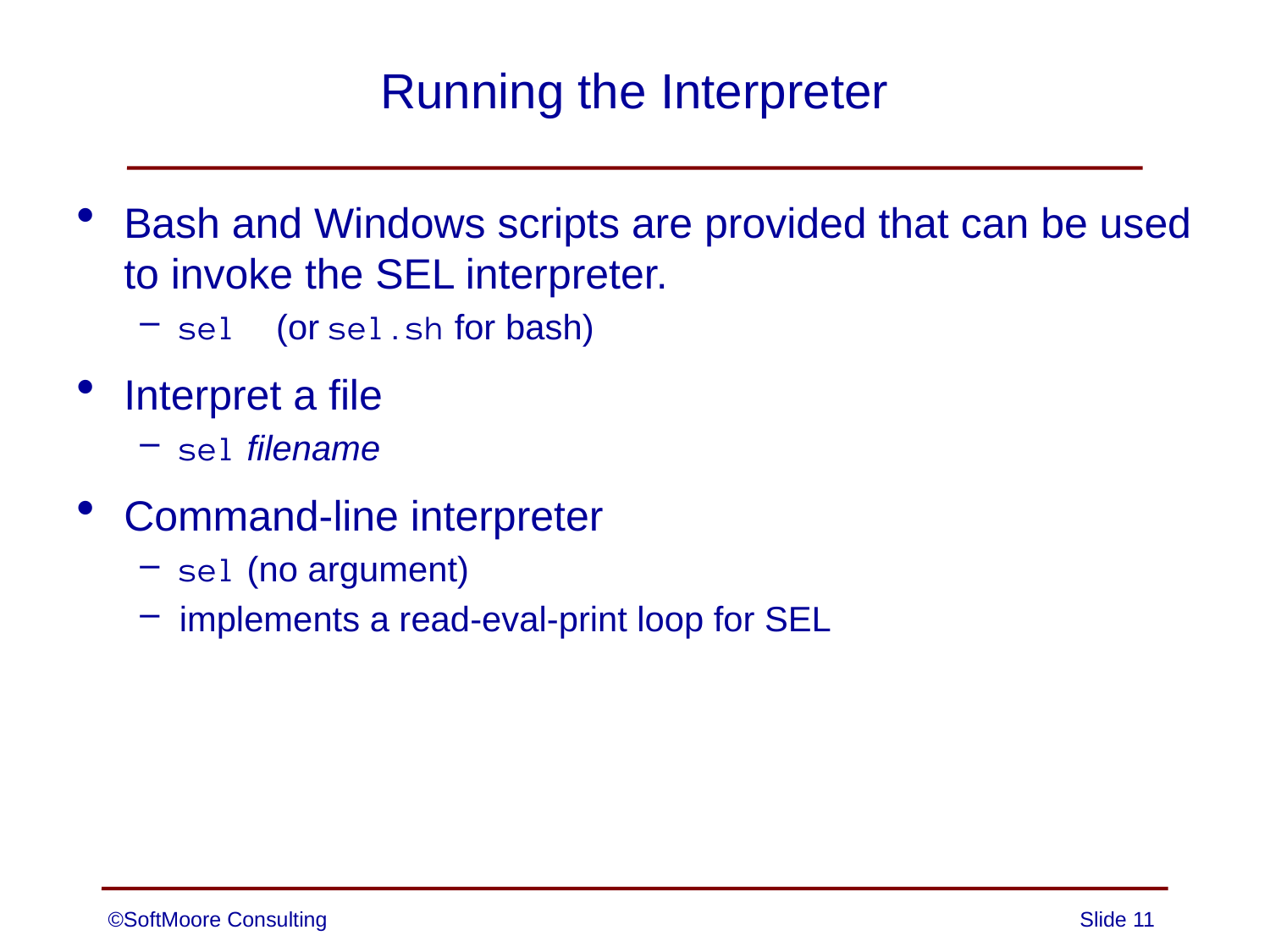

# Running the Interpreter
Bash and Windows scripts are provided that can be used to invoke the SEL interpreter.
sel    (or sel.sh for bash)
Interpret a file
sel filename
Command-line interpreter
sel (no argument)
implements a read-eval-print loop for SEL

©SoftMoore Consulting
Slide 11